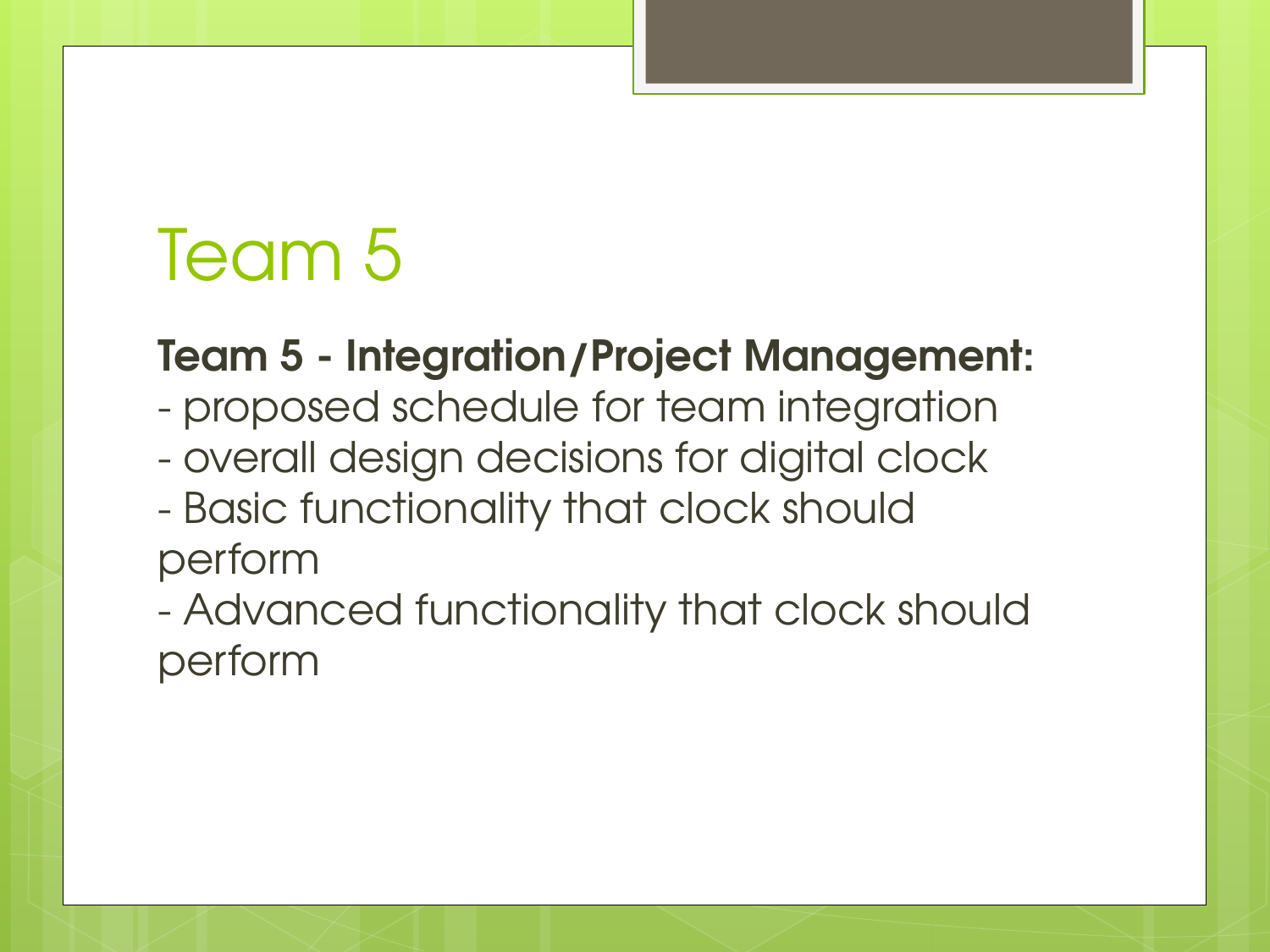

# Team 5
Team 5 - Integration/Project Management:
- proposed schedule for team integration
- overall design decisions for digital clock
- Basic functionality that clock should perform
- Advanced functionality that clock should perform